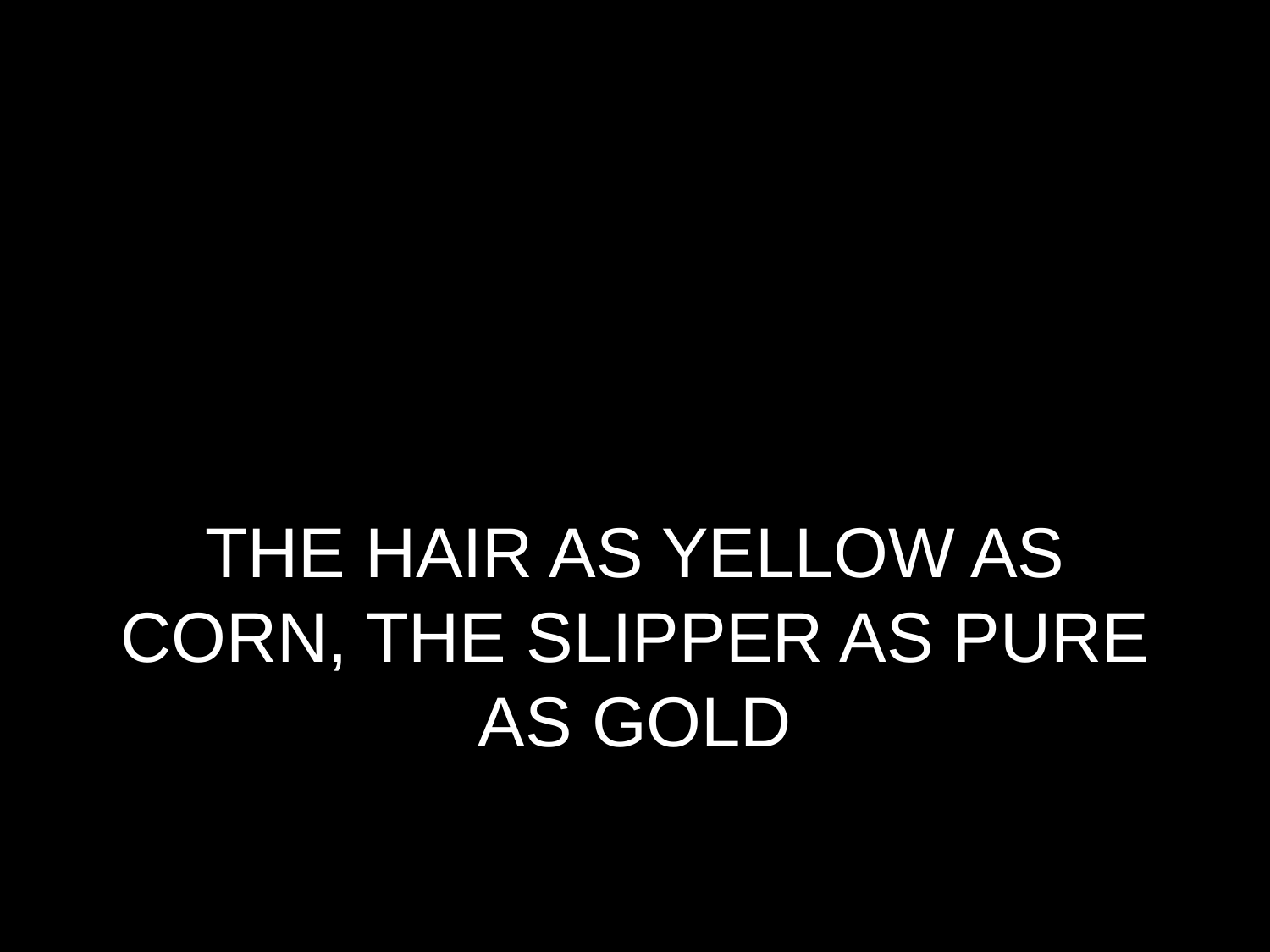

# THE HAIR AS YELLOW AS CORN, THE SLIPPER AS PURE AS GOLD